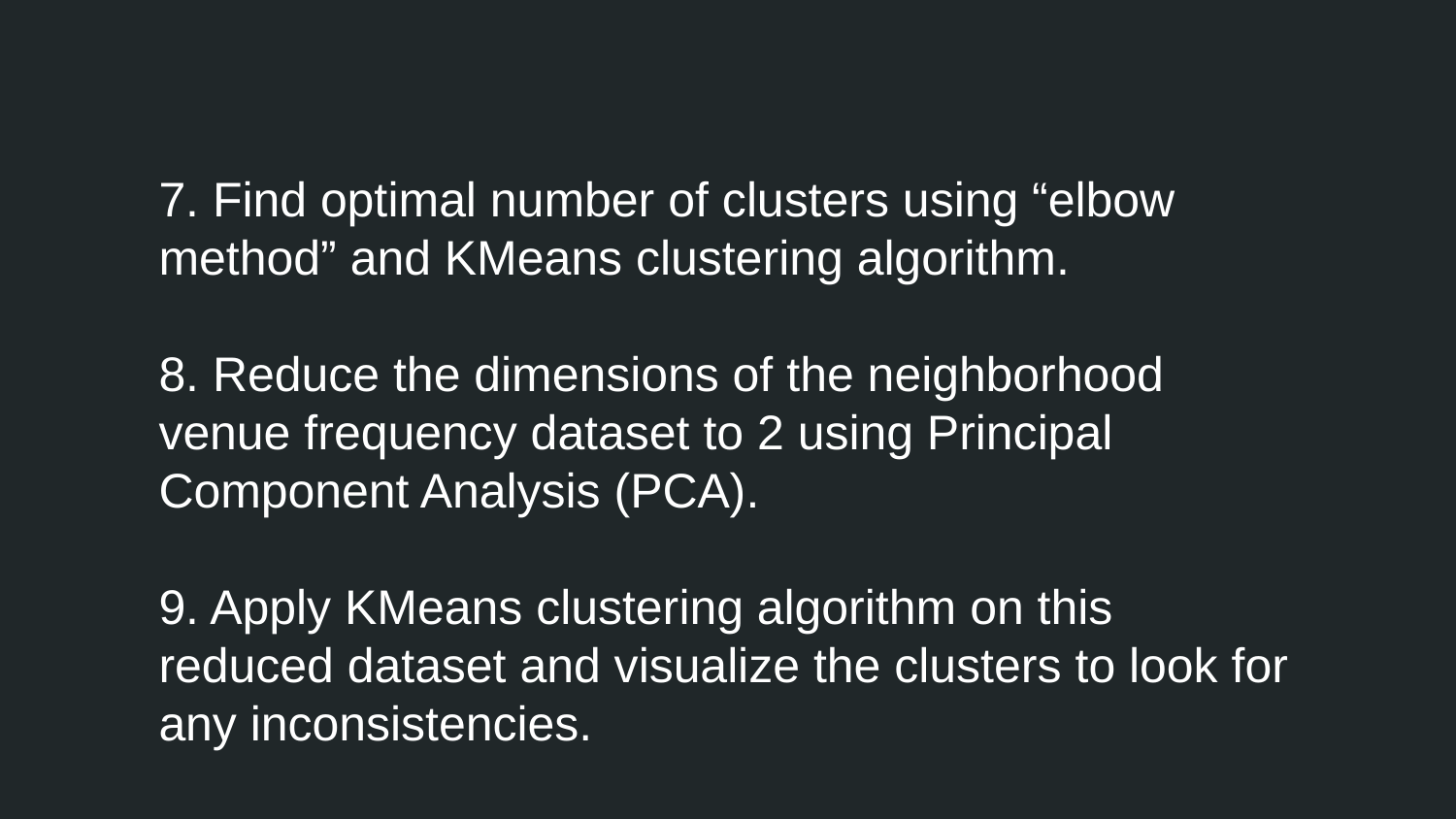

7. Find optimal number of clusters using “elbow method” and KMeans clustering algorithm.

8. Reduce the dimensions of the neighborhood venue frequency dataset to 2 using Principal Component Analysis (PCA).

9. Apply KMeans clustering algorithm on this reduced dataset and visualize the clusters to look for any inconsistencies.